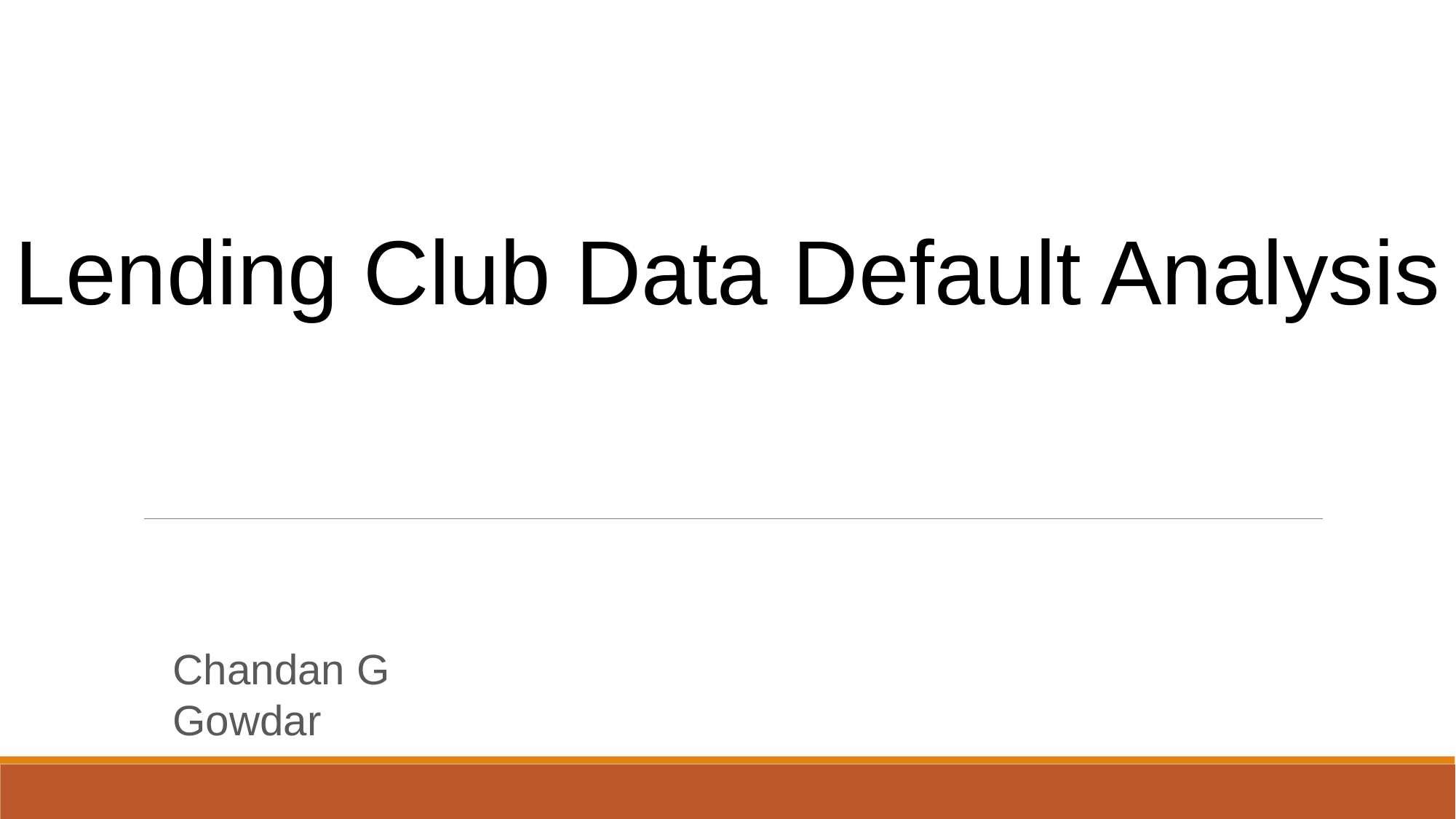

Lending Club Data Default Analysis
Chandan G   Gowdar